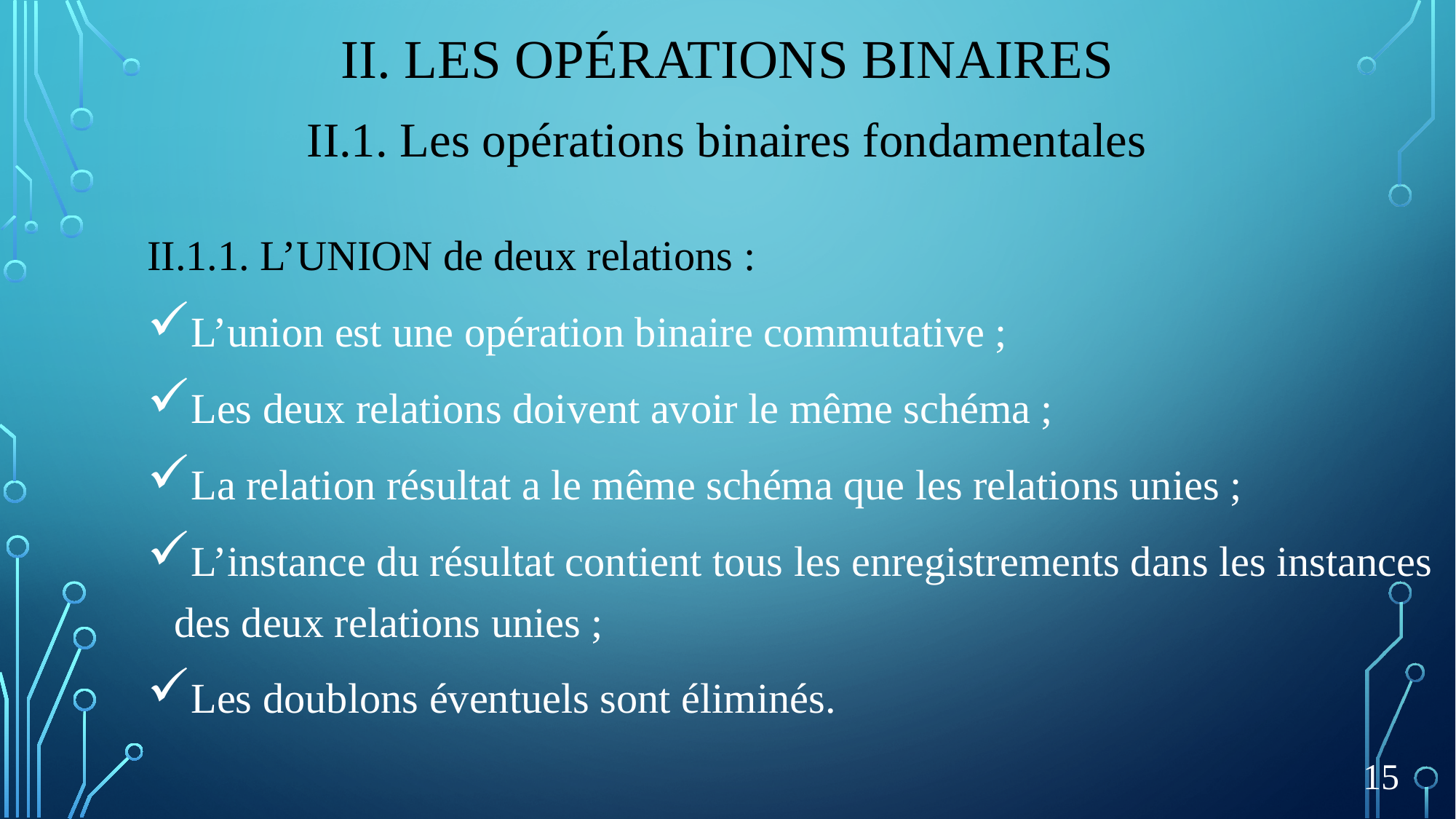

# II. Les opérations Binaires
II.1. Les opérations binaires fondamentales
II.1.1. L’UNION de deux relations :
L’union est une opération binaire commutative ;
Les deux relations doivent avoir le même schéma ;
La relation résultat a le même schéma que les relations unies ;
L’instance du résultat contient tous les enregistrements dans les instances des deux relations unies ;
Les doublons éventuels sont éliminés.
15